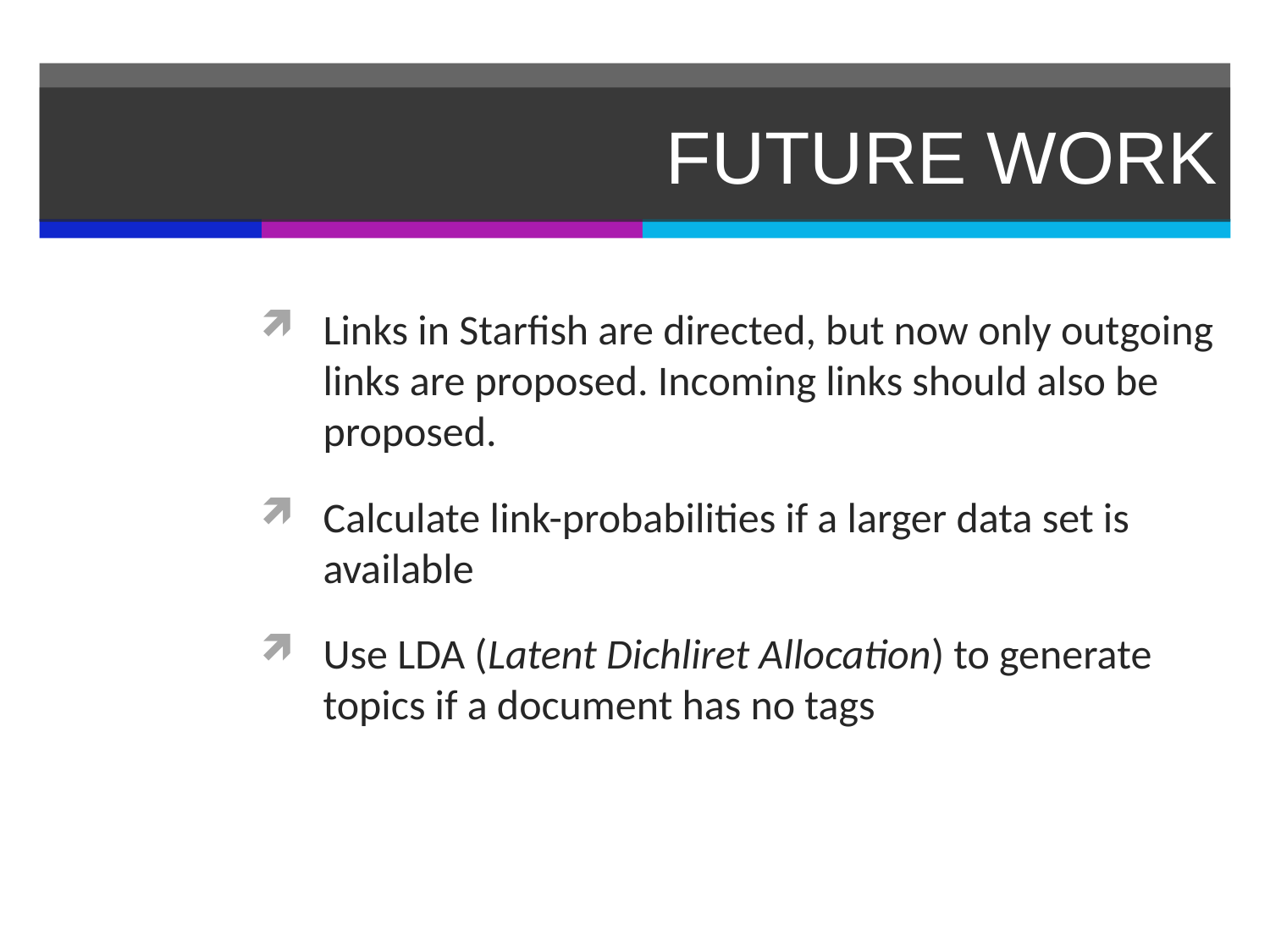

# FUTURE WORK
Links in Starfish are directed, but now only outgoing links are proposed. Incoming links should also be proposed.
Calculate link-probabilities if a larger data set is available
Use LDA (Latent Dichliret Allocation) to generate topics if a document has no tags